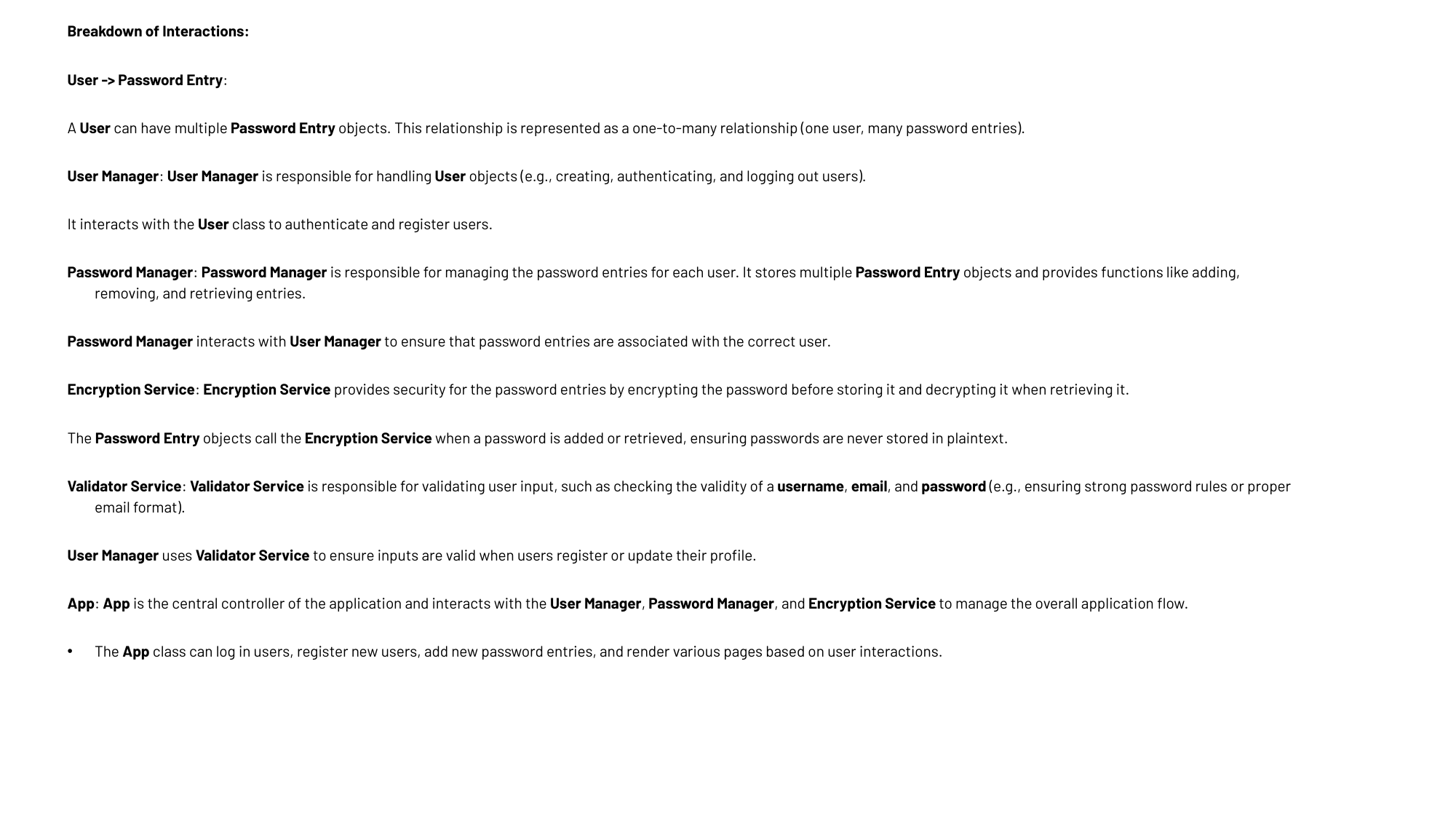

Breakdown of Interactions:
User -> Password Entry:
A User can have multiple Password Entry objects. This relationship is represented as a one-to-many relationship (one user, many password entries).
User Manager: User Manager is responsible for handling User objects (e.g., creating, authenticating, and logging out users).
It interacts with the User class to authenticate and register users.
Password Manager: Password Manager is responsible for managing the password entries for each user. It stores multiple Password Entry objects and provides functions like adding, removing, and retrieving entries.
Password Manager interacts with User Manager to ensure that password entries are associated with the correct user.
Encryption Service: Encryption Service provides security for the password entries by encrypting the password before storing it and decrypting it when retrieving it.
The Password Entry objects call the Encryption Service when a password is added or retrieved, ensuring passwords are never stored in plaintext.
Validator Service: Validator Service is responsible for validating user input, such as checking the validity of a username, email, and password (e.g., ensuring strong password rules or proper email format).
User Manager uses Validator Service to ensure inputs are valid when users register or update their profile.
App: App is the central controller of the application and interacts with the User Manager, Password Manager, and Encryption Service to manage the overall application flow.
The App class can log in users, register new users, add new password entries, and render various pages based on user interactions.